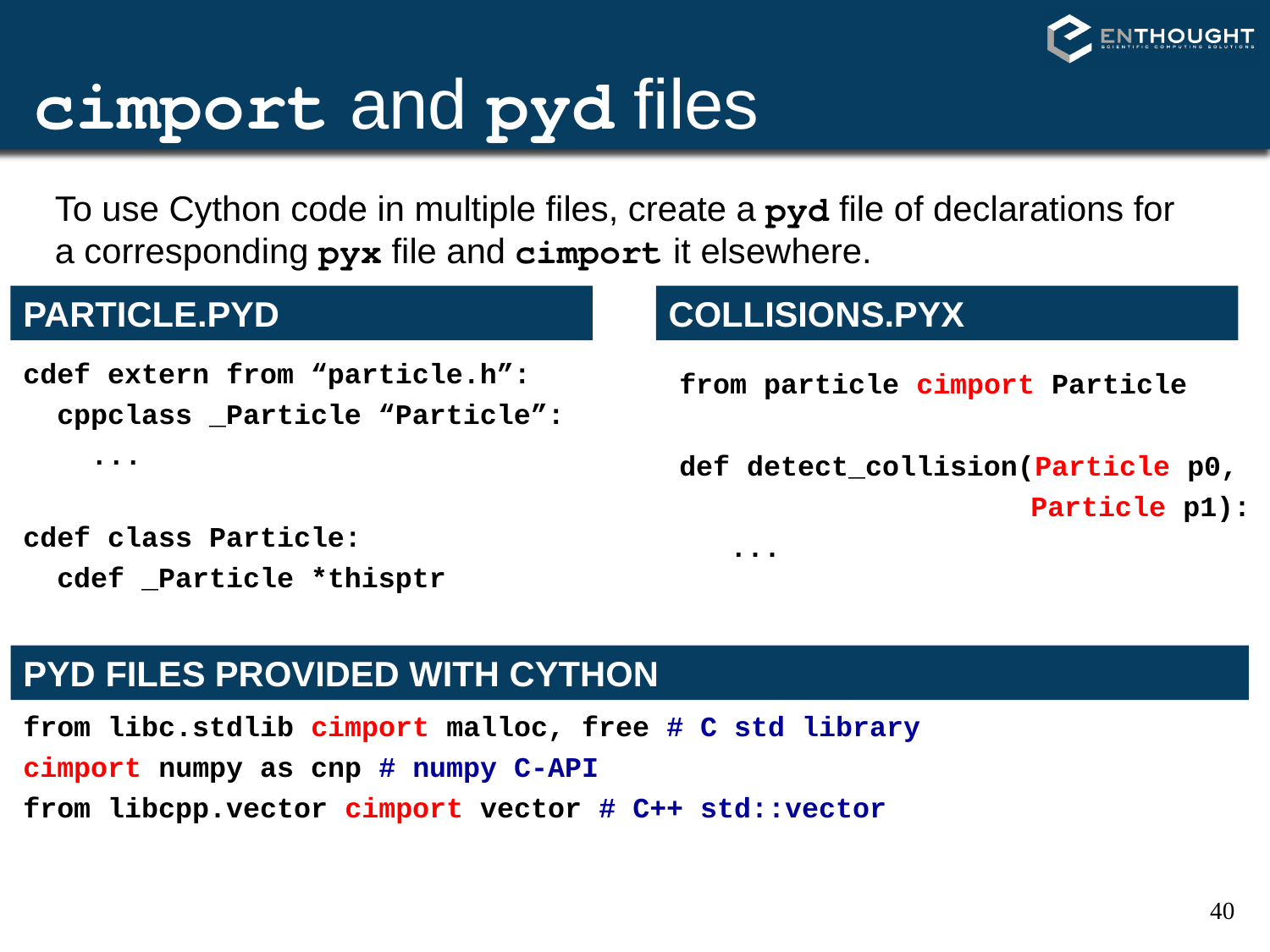

# cimport and pyd files

To use Cython code in multiple files, create a pyd file of declarations for a corresponding pyx file and cimport it elsewhere.
PARTICLE.PYD
COLLISIONS.PYX
cdef extern from “particle.h”:
  cppclass _Particle “Particle”:
    ...

cdef class Particle:
  cdef _Particle *thisptr
from particle cimport Particle

def detect_collision(Particle p0,
					  Particle p1):
   ...
PYD FILES PROVIDED WITH CYTHON
from libc.stdlib cimport malloc, free # C std library
cimport numpy as cnp # numpy C-API
from libcpp.vector cimport vector # C++ std::vector
40